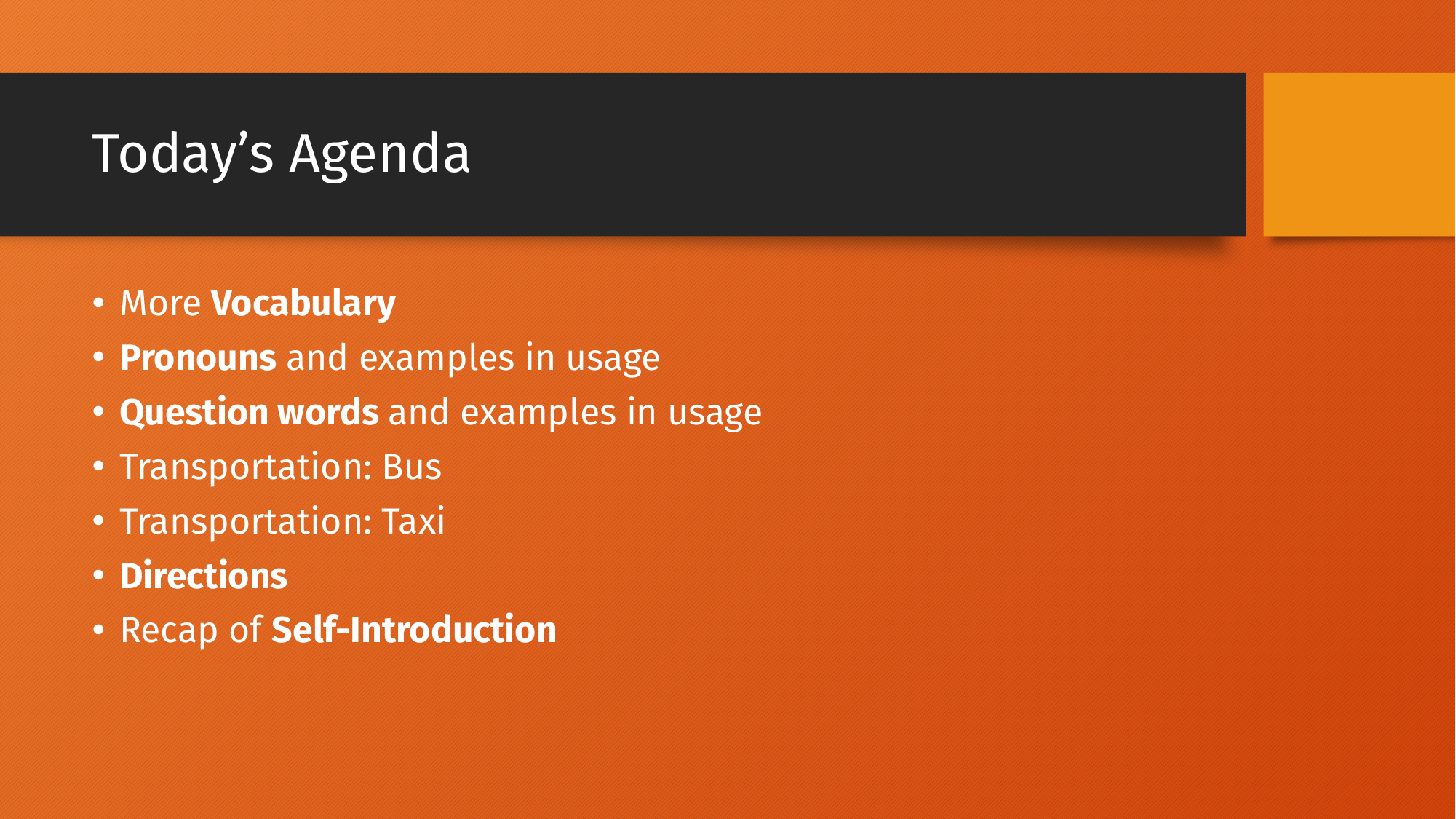

# Today’s Agenda
More Vocabulary
Pronouns and examples in usage
Question words and examples in usage
Transportation: Bus
Transportation: Taxi
Directions
Recap of Self-Introduction